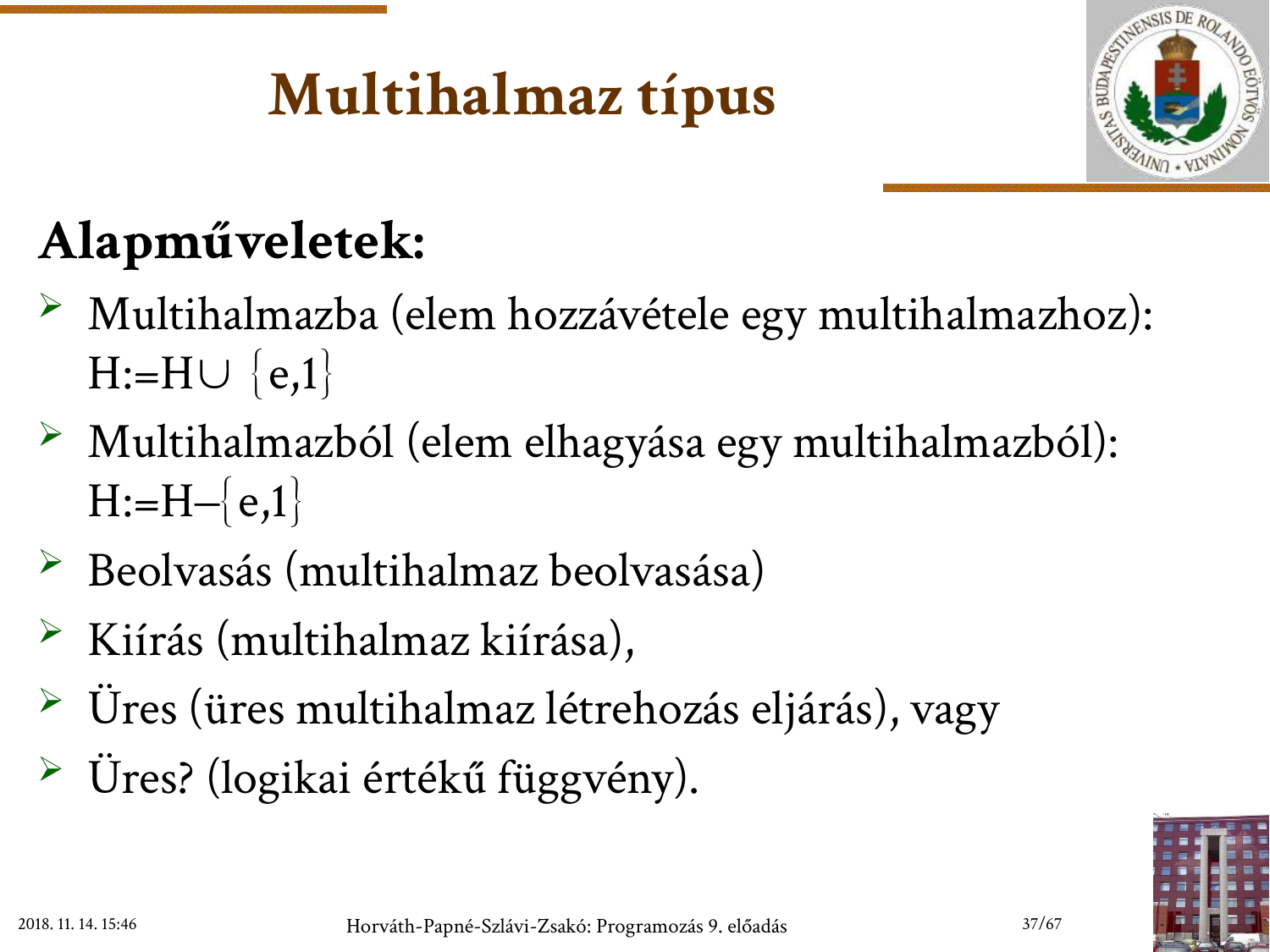

# Multihalmaz típus
Alapműveletek:
Multihalmazba (elem hozzávétele egy multihalmazhoz): H:=H∪ {e,1}
Multihalmazból (elem elhagyása egy multihalmazból): H:=H–{e,1}
Beolvasás (multihalmaz beolvasása)
Kiírás (multihalmaz kiírása),
Üres (üres multihalmaz létrehozás eljárás), vagy
Üres? (logikai értékű függvény).
2018. 11. 14. 15:46
Horváth-Papné-Szlávi-Zsakó: Programozás 9. előadás
37/67